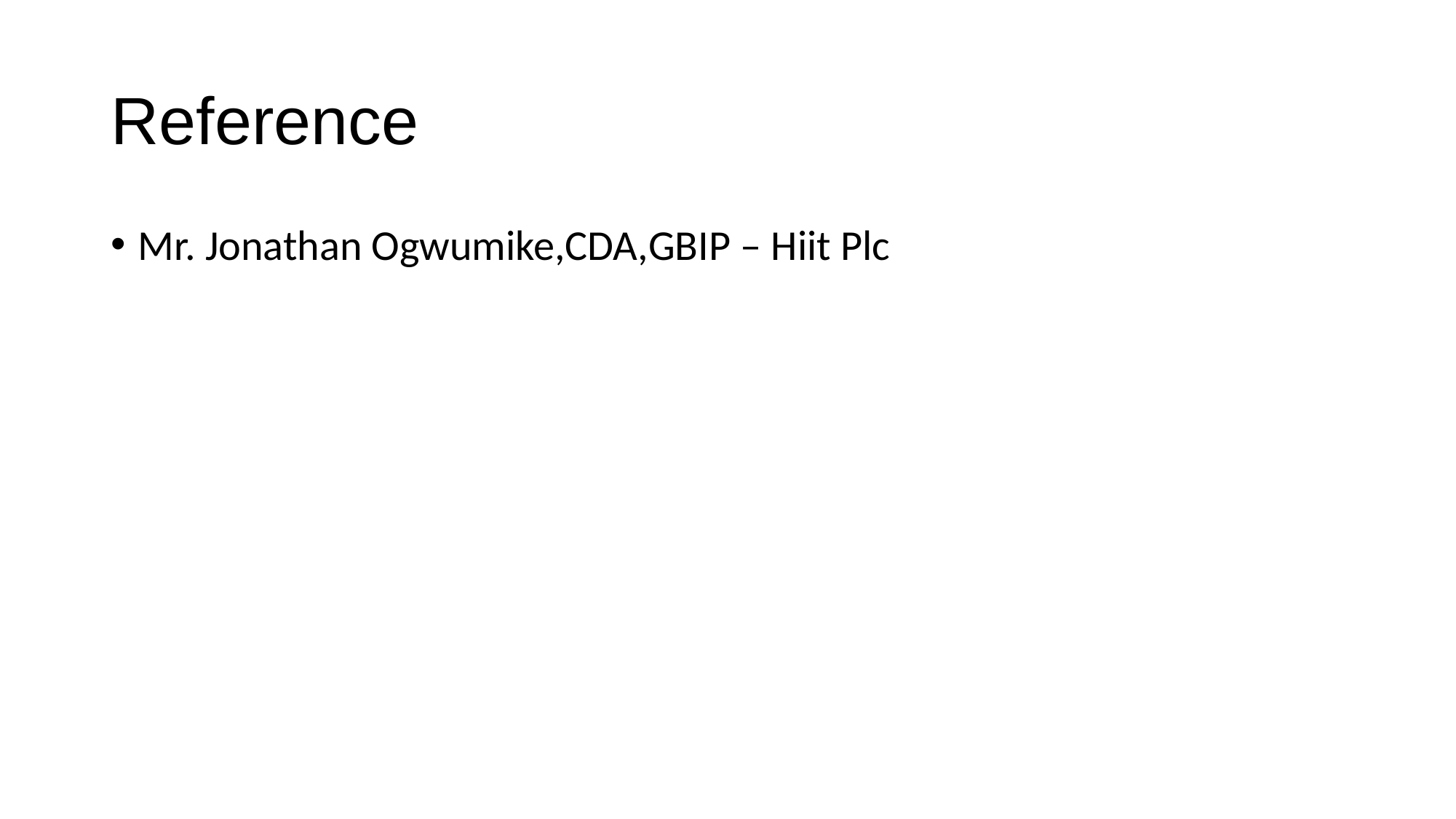

# Reference
Mr. Jonathan Ogwumike,CDA,GBIP – Hiit Plc